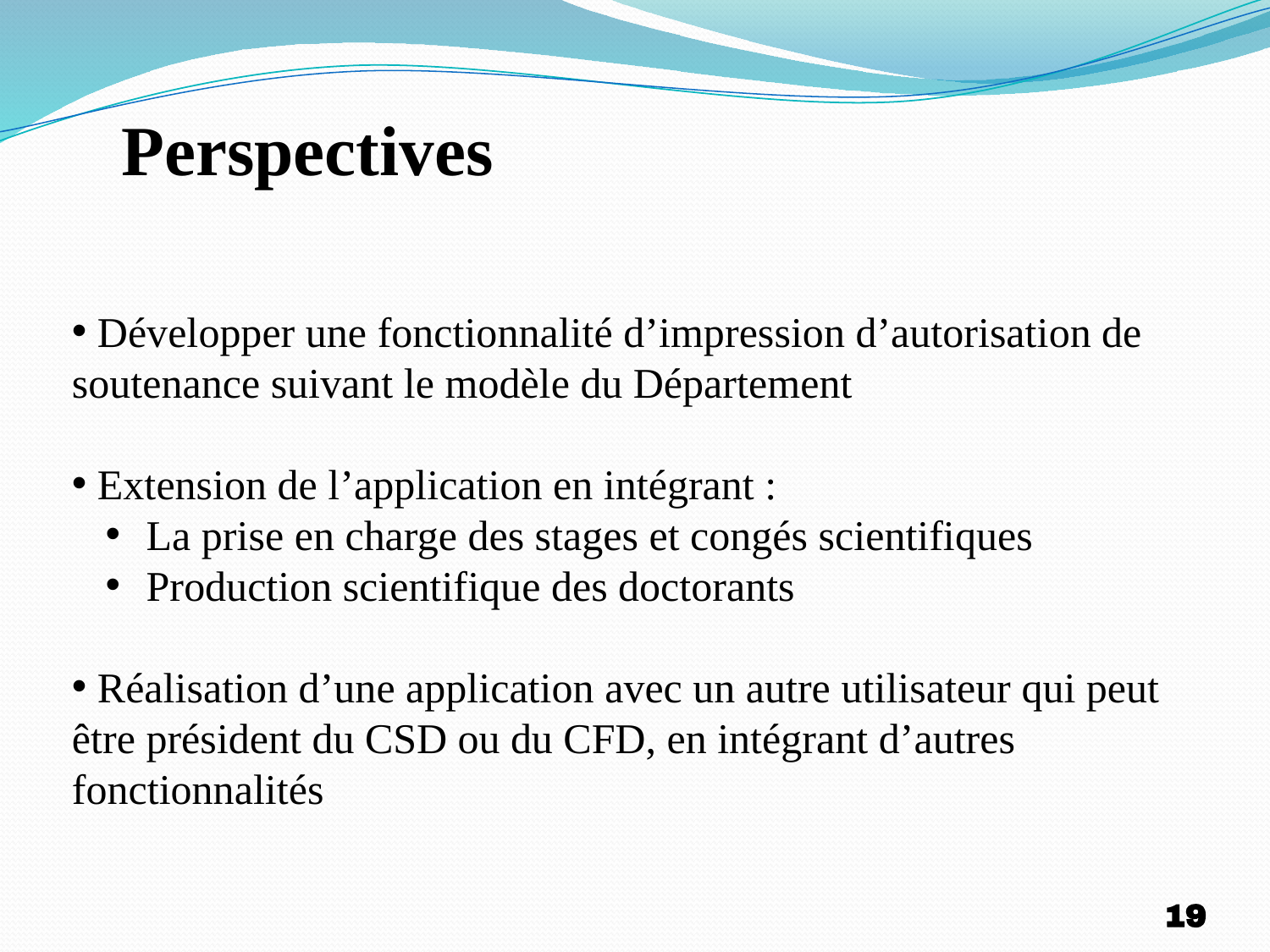

Perspectives

 Développer une fonctionnalité d’impression d’autorisation de soutenance suivant le modèle du Département

 Extension de l’application en intégrant :
 La prise en charge des stages et congés scientifiques
 Production scientifique des doctorants

 Réalisation d’une application avec un autre utilisateur qui peut être président du CSD ou du CFD, en intégrant d’autres fonctionnalités
19